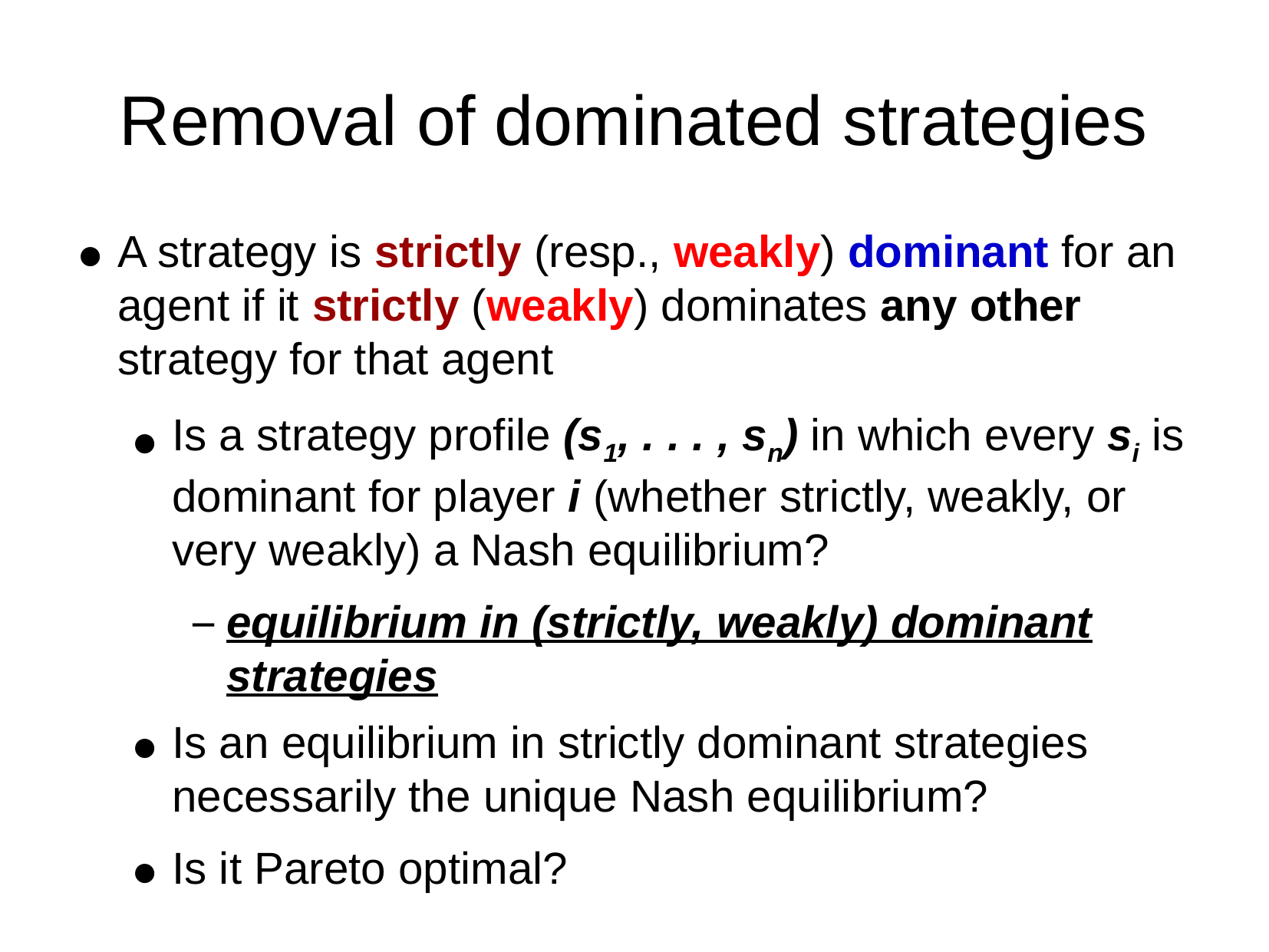

Removal of dominated strategies
A strategy is strictly (resp., weakly) dominant for an agent if it strictly (weakly) dominates any other strategy for that agent
Is a strategy profile (s1, . . . , sn) in which every si is dominant for player i (whether strictly, weakly, or very weakly) a Nash equilibrium?
equilibrium in (strictly, weakly) dominant strategies
Is an equilibrium in strictly dominant strategies necessarily the unique Nash equilibrium?
Is it Pareto optimal?